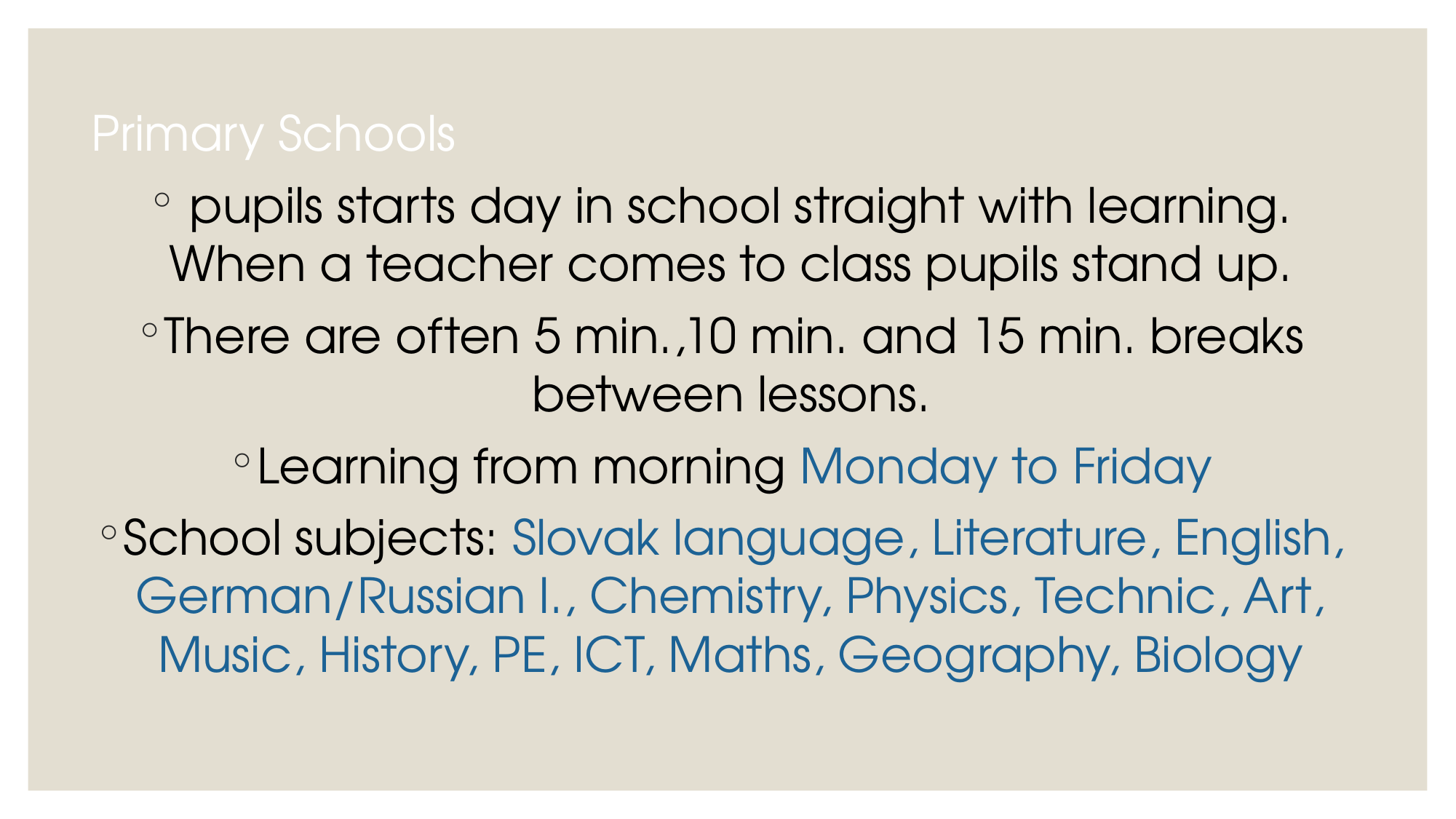

Primary Schools
 pupils starts day in school straight with learning. When a teacher comes to class pupils stand up.
There are often 5 min.,10 min. and 15 min. breaks between lessons.
Learning from morning Monday to Friday
School subjects: Slovak language, Literature, English, German/Russian l., Chemistry, Physics, Technic, Art, Music, History, PE, ICT, Maths, Geography, Biology